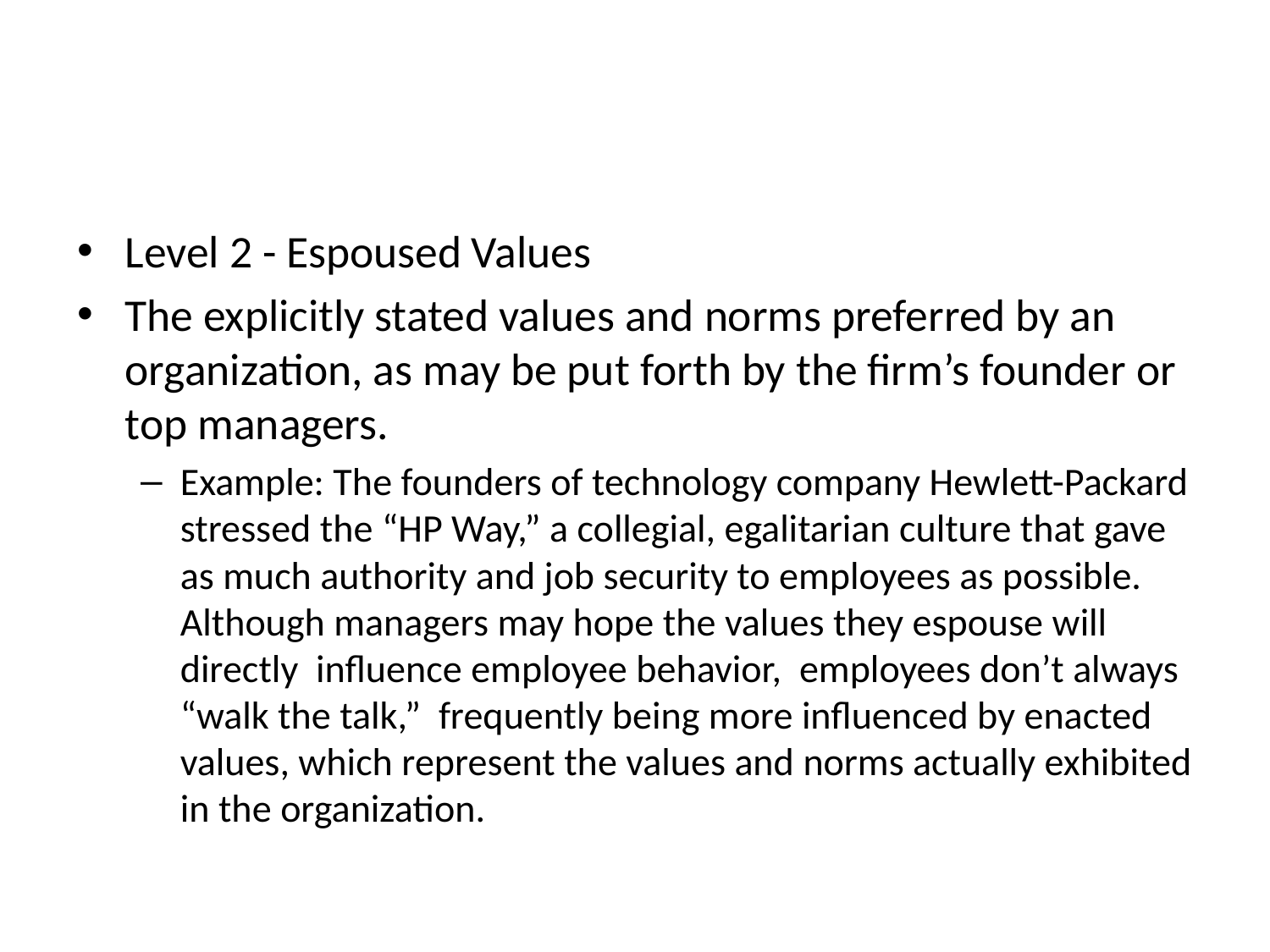

#
Level 2 - Espoused Values
The explicitly stated values and norms preferred by an organization, as may be put forth by the firm’s founder or top managers.
Example: The founders of technology company Hewlett-Packard stressed the “HP Way,” a collegial, egalitarian culture that gave as much authority and job security to employees as possible. Although managers may hope the values they espouse will  directly  influence employee behavior,  employees don’t always  “walk the talk,”  frequently being more influenced by enacted values, which represent the values and norms actually exhibited in the organization.